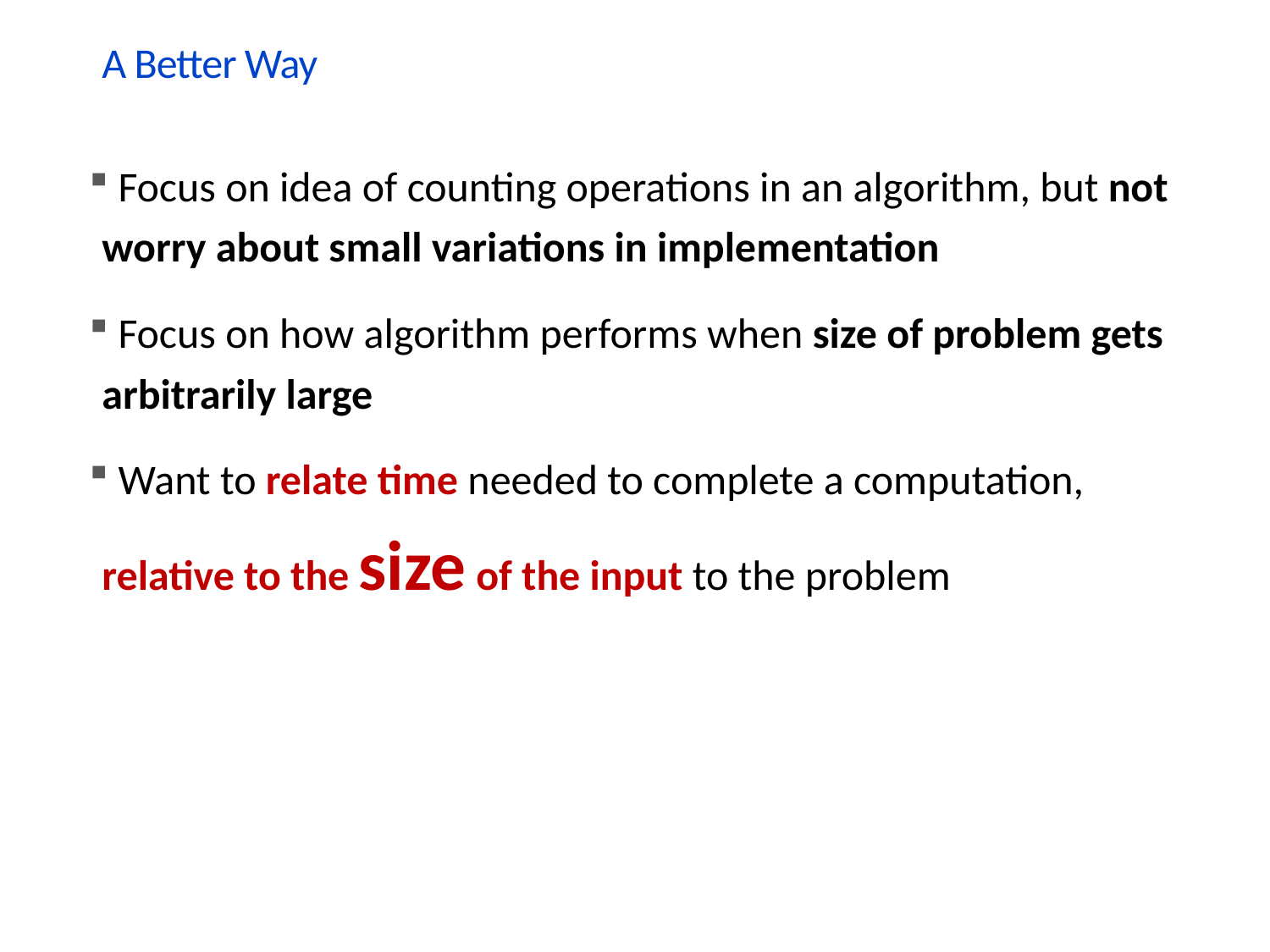

# A Better Way
 Focus on idea of counting operations in an algorithm, but not worry about small variations in implementation
 Focus on how algorithm performs when size of problem gets arbitrarily large
 Want to relate time needed to complete a computation, relative to the size of the input to the problem

6.0001 Lecture 1
10